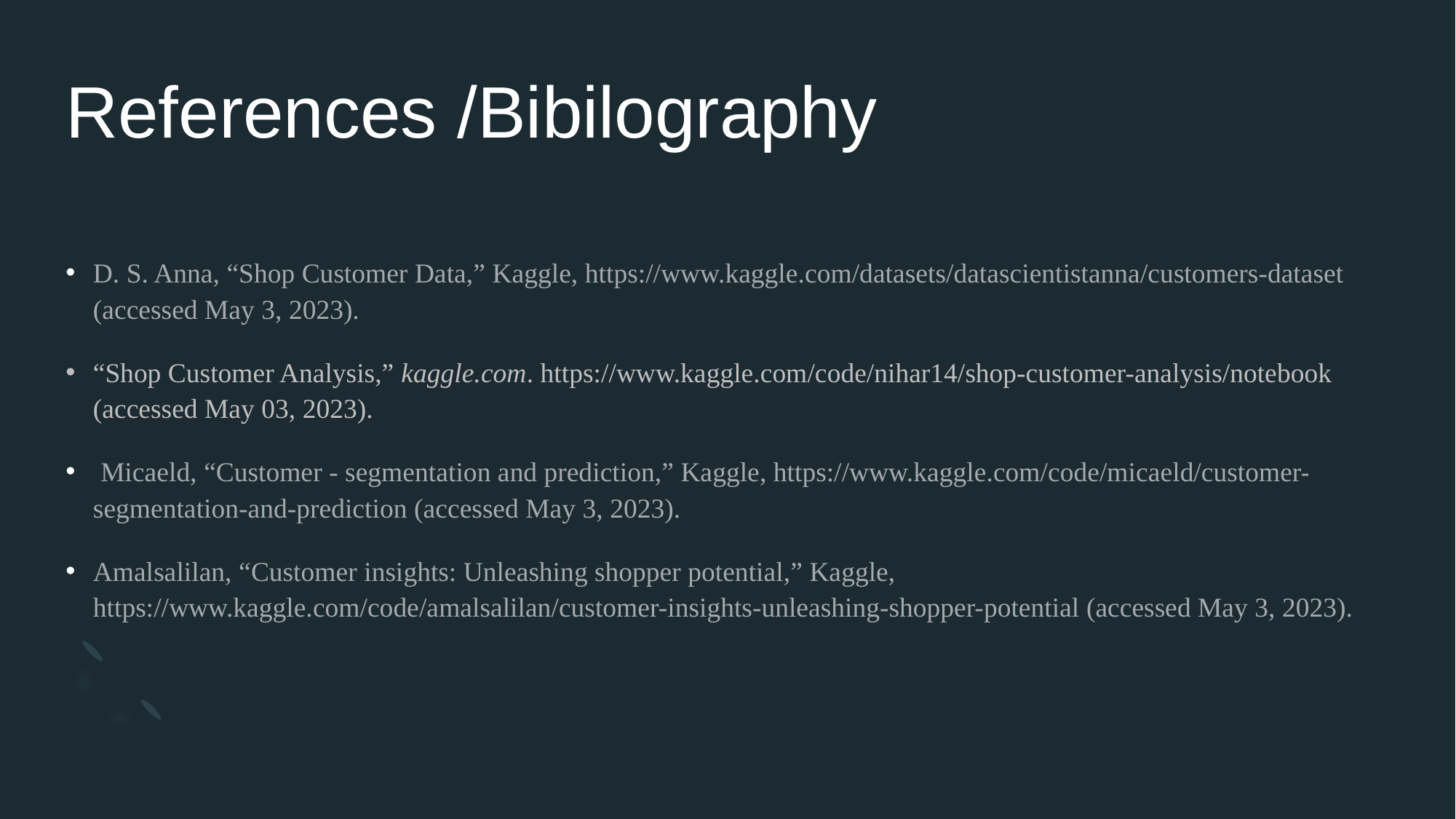

# References /Bibilography
D. S. Anna, “Shop Customer Data,” Kaggle, https://www.kaggle.com/datasets/datascientistanna/customers-dataset (accessed May 3, 2023).
“Shop Customer Analysis,” kaggle.com. https://www.kaggle.com/code/nihar14/shop-customer-analysis/notebook (accessed May 03, 2023).
 Micaeld, “Customer - segmentation and prediction,” Kaggle, https://www.kaggle.com/code/micaeld/customer-segmentation-and-prediction (accessed May 3, 2023).
Amalsalilan, “Customer insights: Unleashing shopper potential,” Kaggle, https://www.kaggle.com/code/amalsalilan/customer-insights-unleashing-shopper-potential (accessed May 3, 2023).